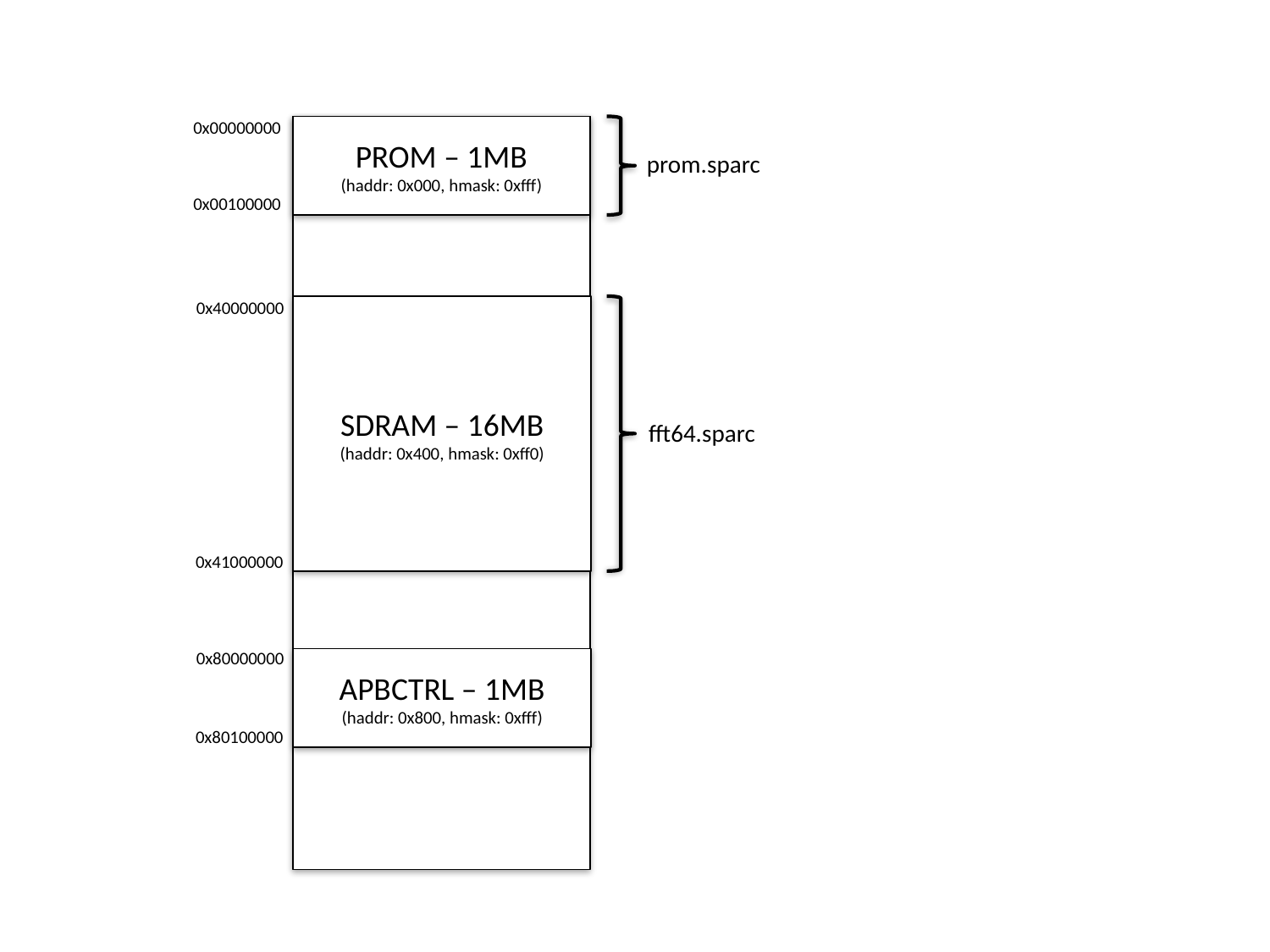

0x00000000

PROM – 1MB
(haddr: 0x000, hmask: 0xfff)

prom.sparc
0x00100000
0x40000000
SDRAM – 16MB
(haddr: 0x400, hmask: 0xff0)

fft64.sparc
0x41000000
0x80000000
APBCTRL – 1MB
(haddr: 0x800, hmask: 0xfff)
0x80100000